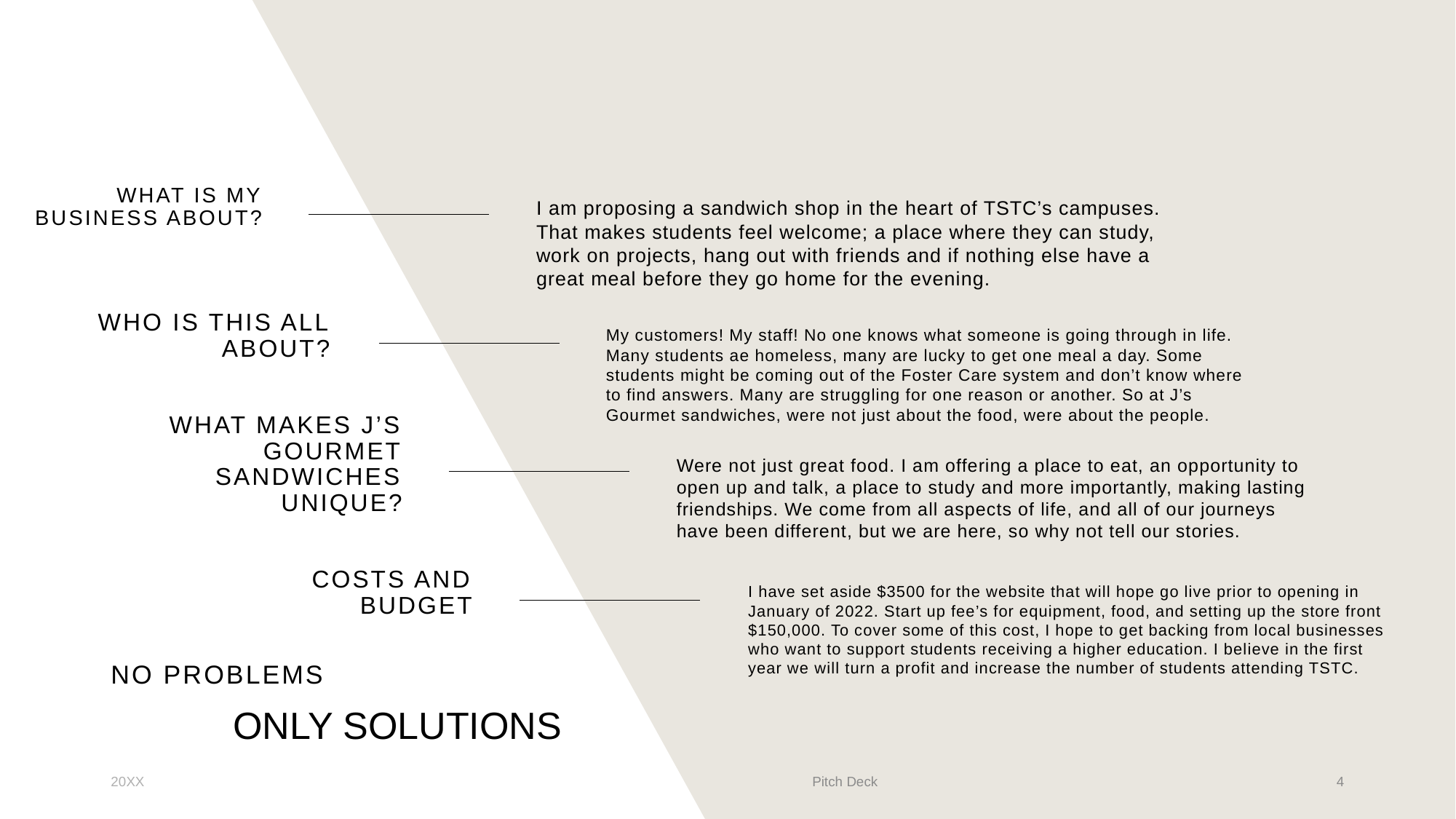

What is my business about?
I am proposing a sandwich shop in the heart of TSTC’s campuses. That makes students feel welcome; a place where they can study, work on projects, hang out with friends and if nothing else have a great meal before they go home for the evening.

Who is this all about?
My customers! My staff! No one knows what someone is going through in life. Many students ae homeless, many are lucky to get one meal a day. Some students might be coming out of the Foster Care system and don’t know where to find answers. Many are struggling for one reason or another. So at J’s Gourmet sandwiches, were not just about the food, were about the people.

What makes J’s Gourmet sandwiches Unique?
Were not just great food. I am offering a place to eat, an opportunity to open up and talk, a place to study and more importantly, making lasting friendships. We come from all aspects of life, and all of our journeys have been different, but we are here, so why not tell our stories.
COSTS AND BUDGET
I have set aside $3500 for the website that will hope go live prior to opening in January of 2022. Start up fee’s for equipment, food, and setting up the store front $150,000. To cover some of this cost, I hope to get backing from local businesses who want to support students receiving a higher education. I believe in the first year we will turn a profit and increase the number of students attending TSTC.
# No PROBLEMs
ONLY SOLUTIONS
20XX
Pitch Deck
4